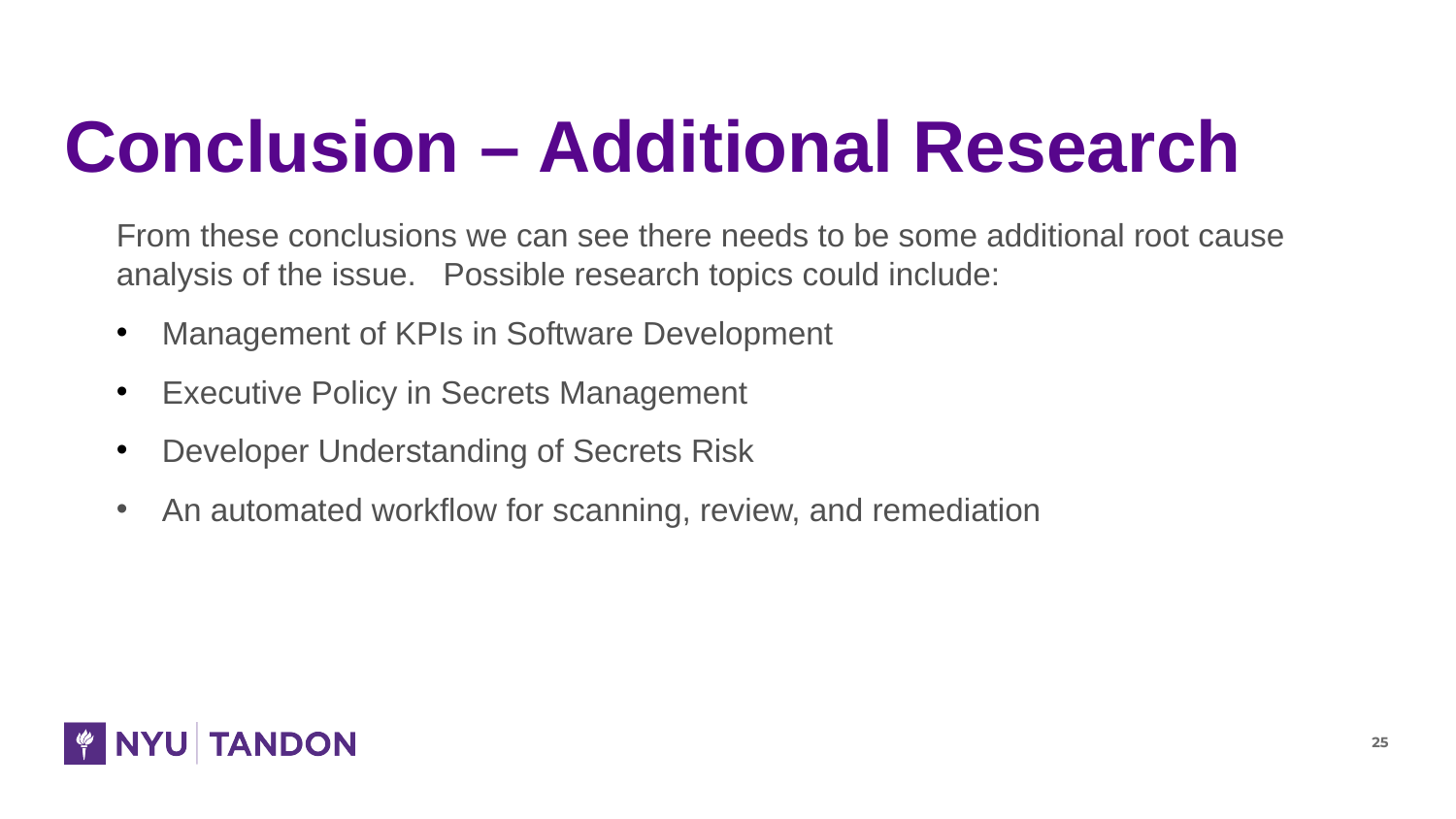

# Conclusion – Additional Research
From these conclusions we can see there needs to be some additional root cause analysis of the issue.   Possible research topics could include:
Management of KPIs in Software Development
Executive Policy in Secrets Management
Developer Understanding of Secrets Risk
An automated workflow for scanning, review, and remediation